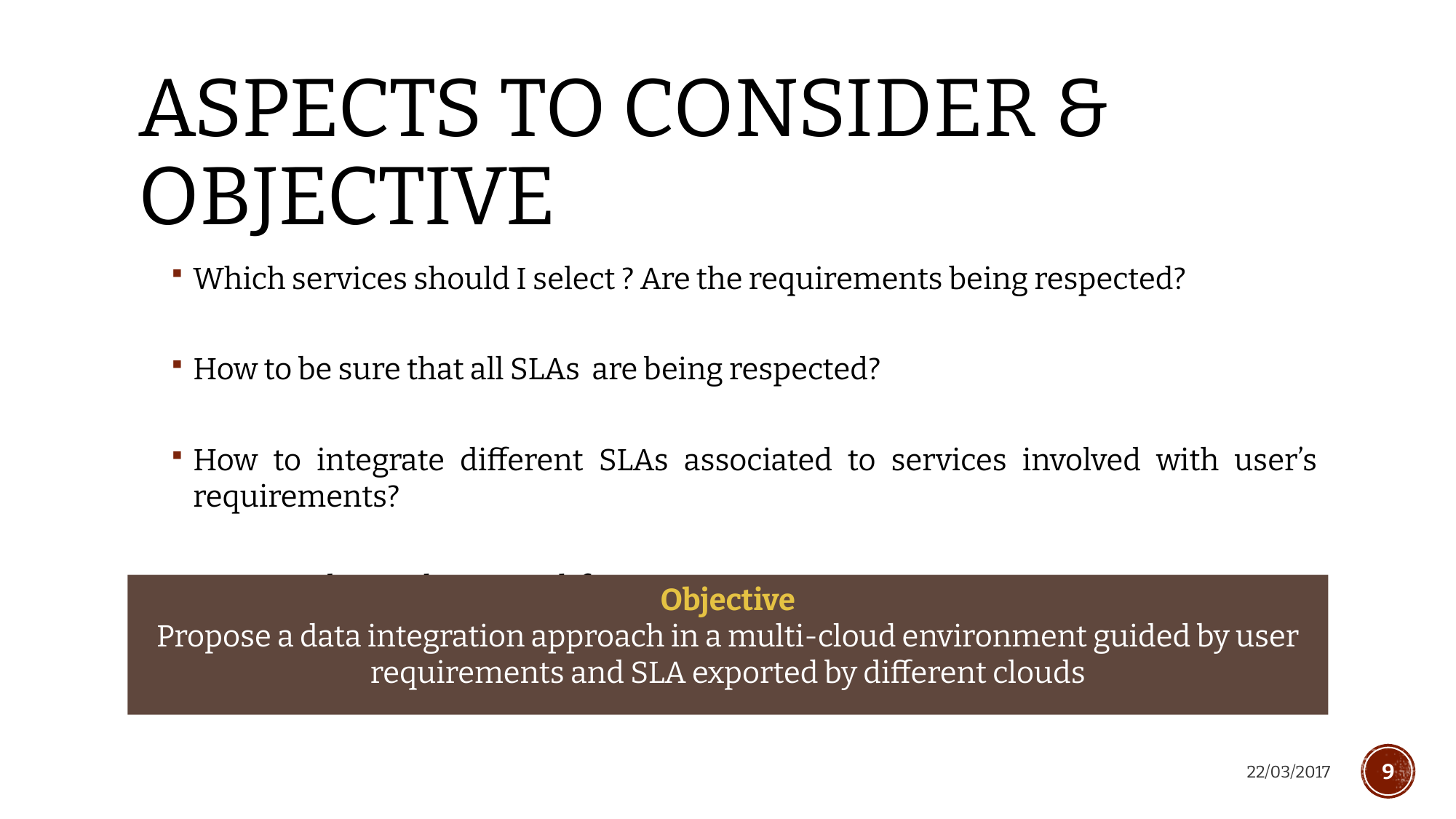

# Aspects to consider & objective
Which services should I select ? Are the requirements being respected?

How to be sure that all SLAs  are being respected?

How to integrate different SLAs associated to services involved with user’s requirements?

How results can be  reused  for a next query?
Objective
Propose a data integration approach in a multi-cloud environment guided by user requirements and SLA exported by different clouds

22/03/2017
9